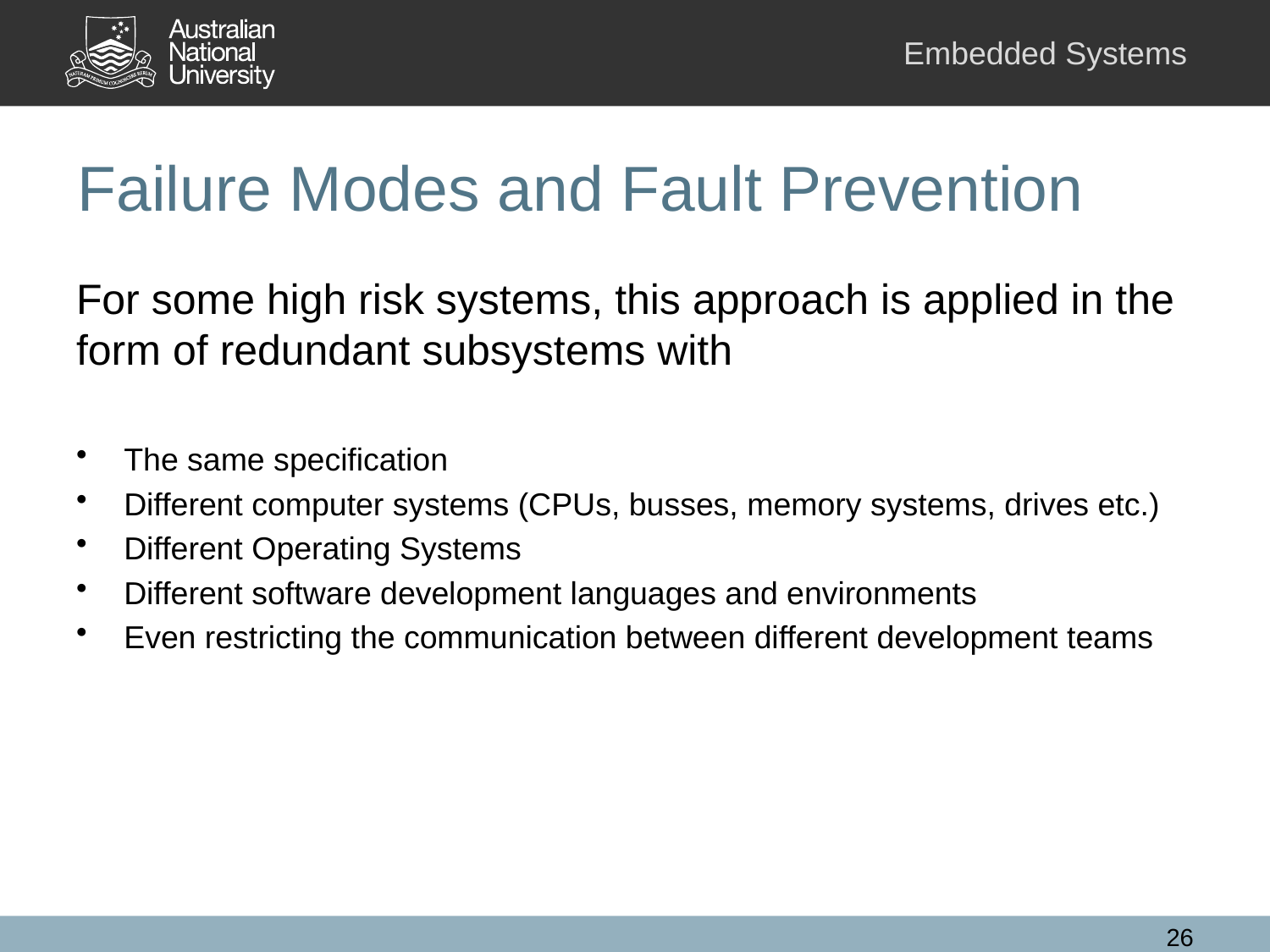

# Failure Modes and Fault Prevention
For some high risk systems, this approach is applied in the form of redundant subsystems with

The same specification
Different computer systems (CPUs, busses, memory systems, drives etc.)
Different Operating Systems
Different software development languages and environments
Even restricting the communication between different development teams

26